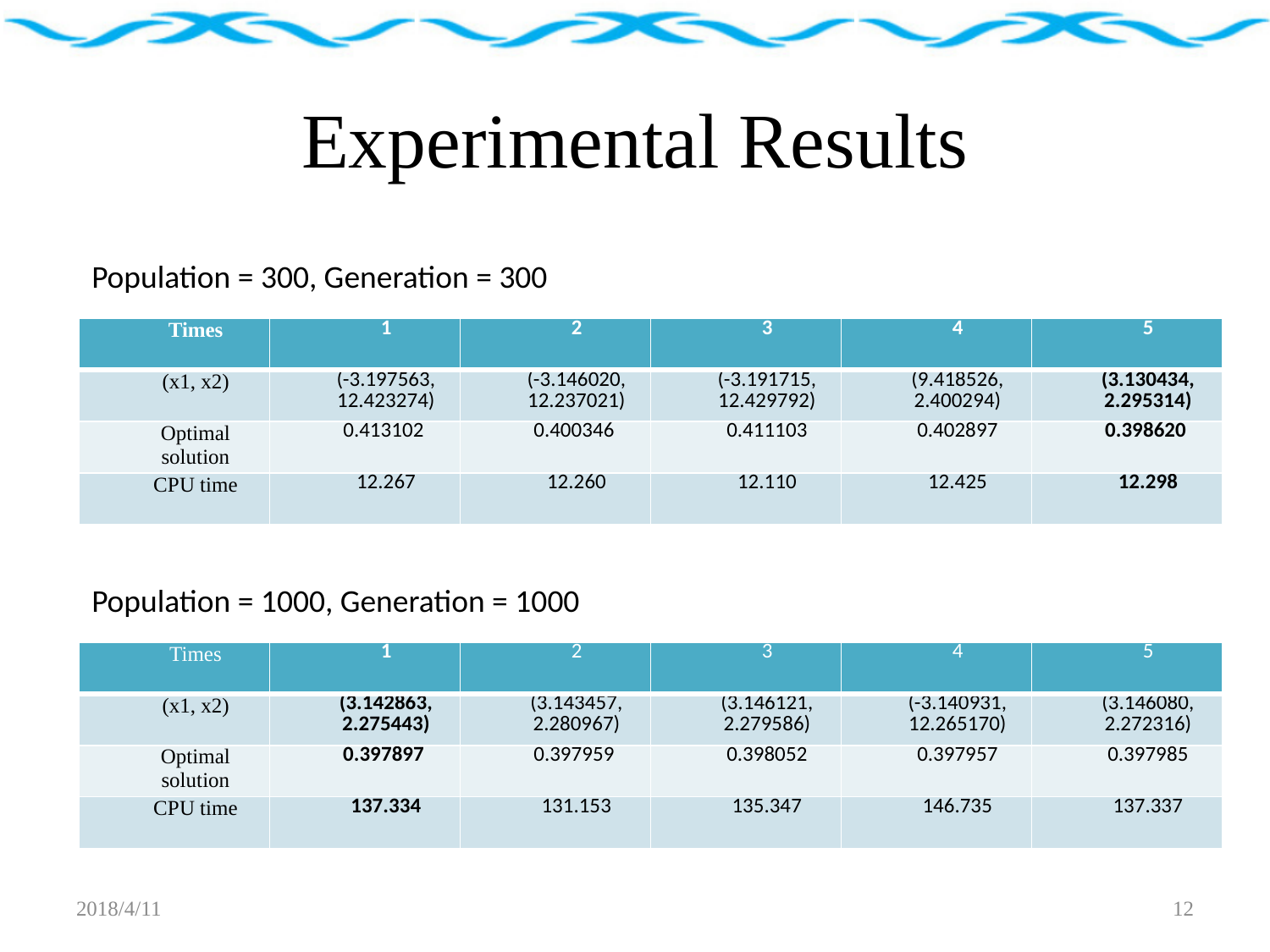

# Experimental Results
Population = 300, Generation = 300

| Times | 1 | 2 | 3 | 4 | 5 |
| --- | --- | --- | --- | --- | --- |
| (x1, x2) | (-3.197563, 12.423274) | (-3.146020, 12.237021) | (-3.191715, 12.429792) | (9.418526, 2.400294) | (3.130434, 2.295314) |
| Optimal solution | 0.413102 | 0.400346 | 0.411103 | 0.402897 | 0.398620 |
| CPU time | 12.267 | 12.260 | 12.110 | 12.425 | 12.298 |
Population = 1000, Generation = 1000

| Times | 1 | 2 | 3 | 4 | 5 |
| --- | --- | --- | --- | --- | --- |
| (x1, x2) | (3.142863, 2.275443) | (3.143457, 2.280967) | (3.146121, 2.279586) | (-3.140931, 12.265170) | (3.146080, 2.272316) |
| Optimal solution | 0.397897 | 0.397959 | 0.398052 | 0.397957 | 0.397985 |
| CPU time | 137.334 | 131.153 | 135.347 | 146.735 | 137.337 |
2018/4/11
12